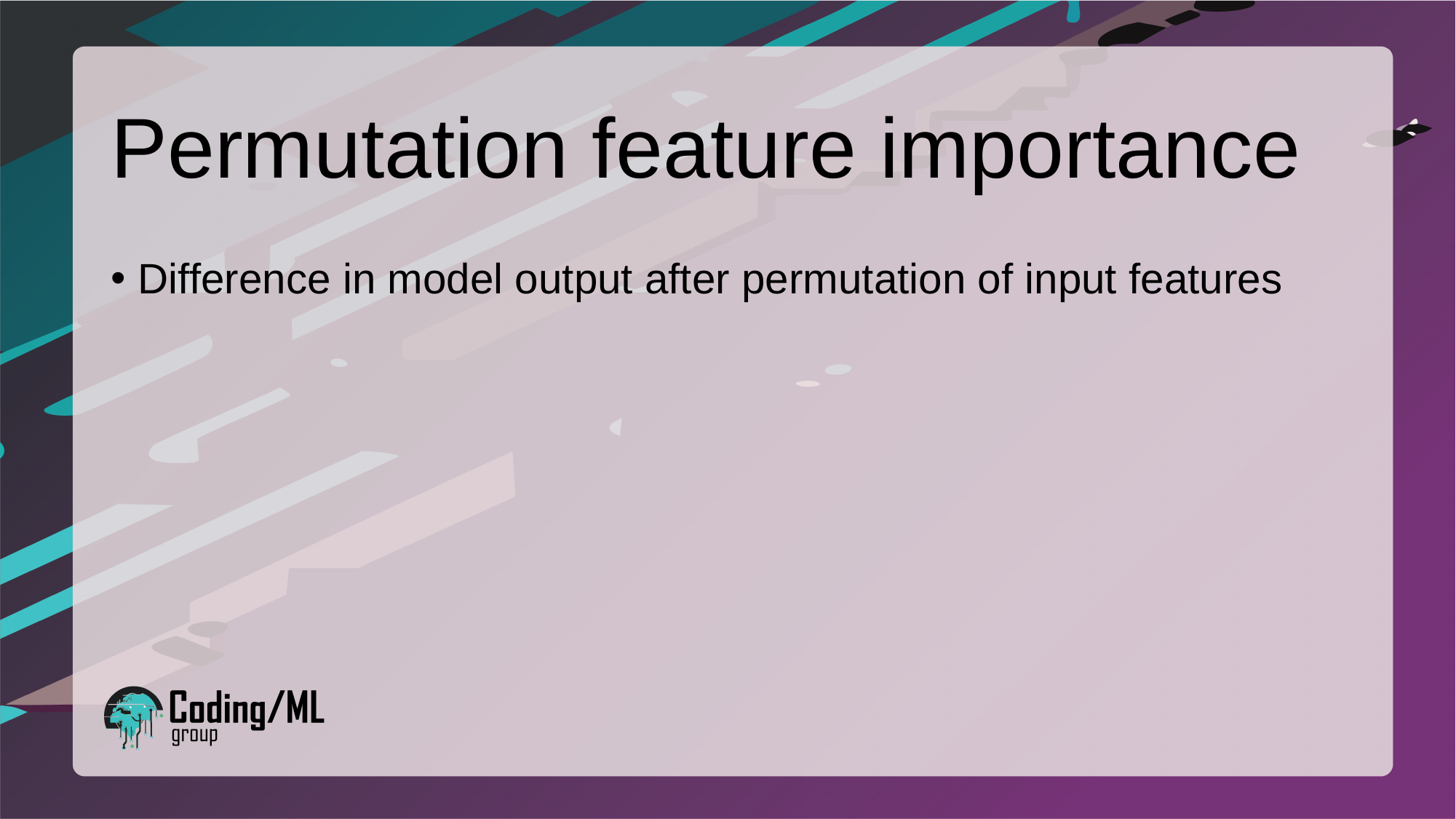

# Permutation feature importance
Difference in model output after permutation of input features